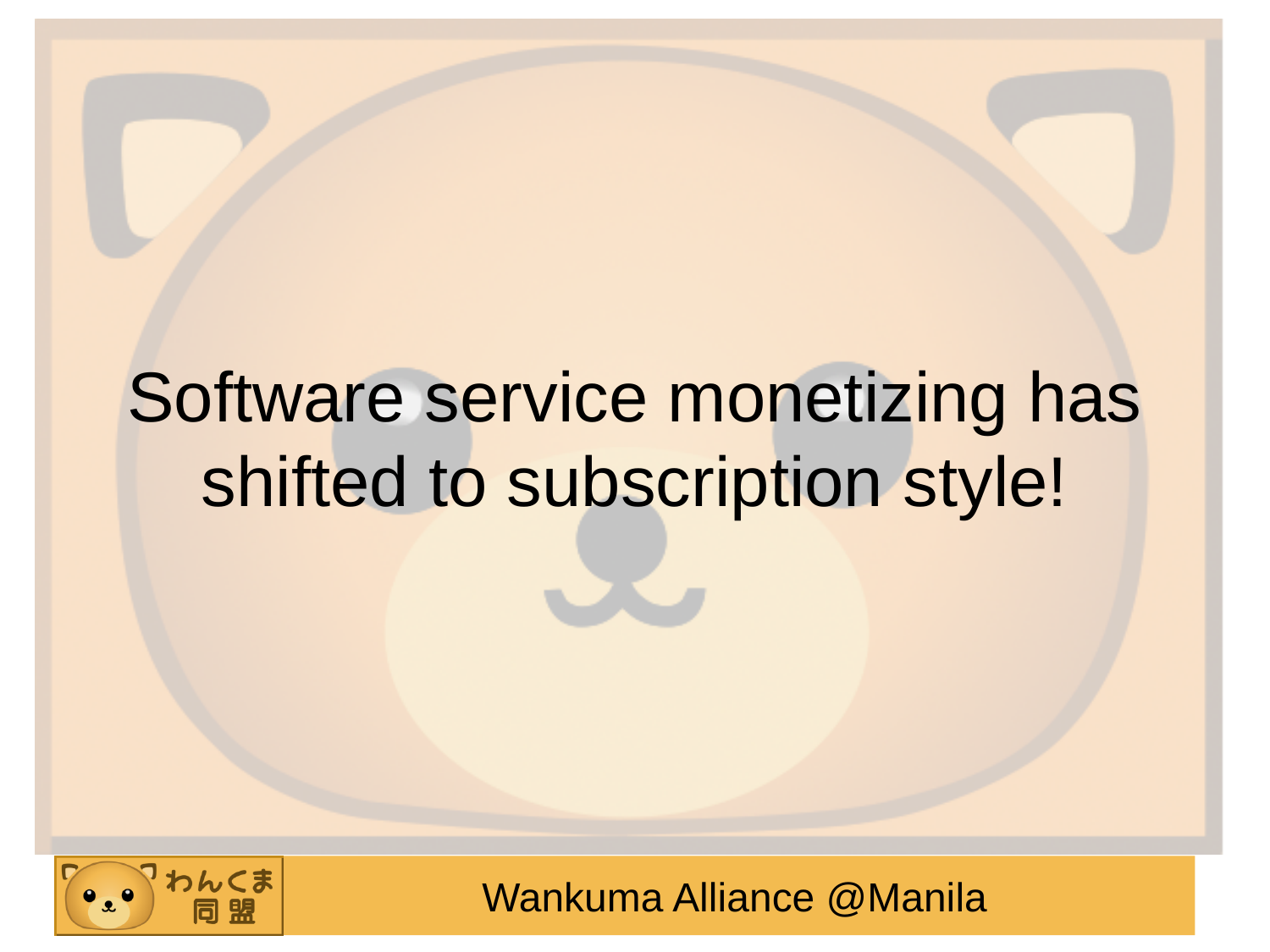

# Software service monetizing has shifted to subscription style!